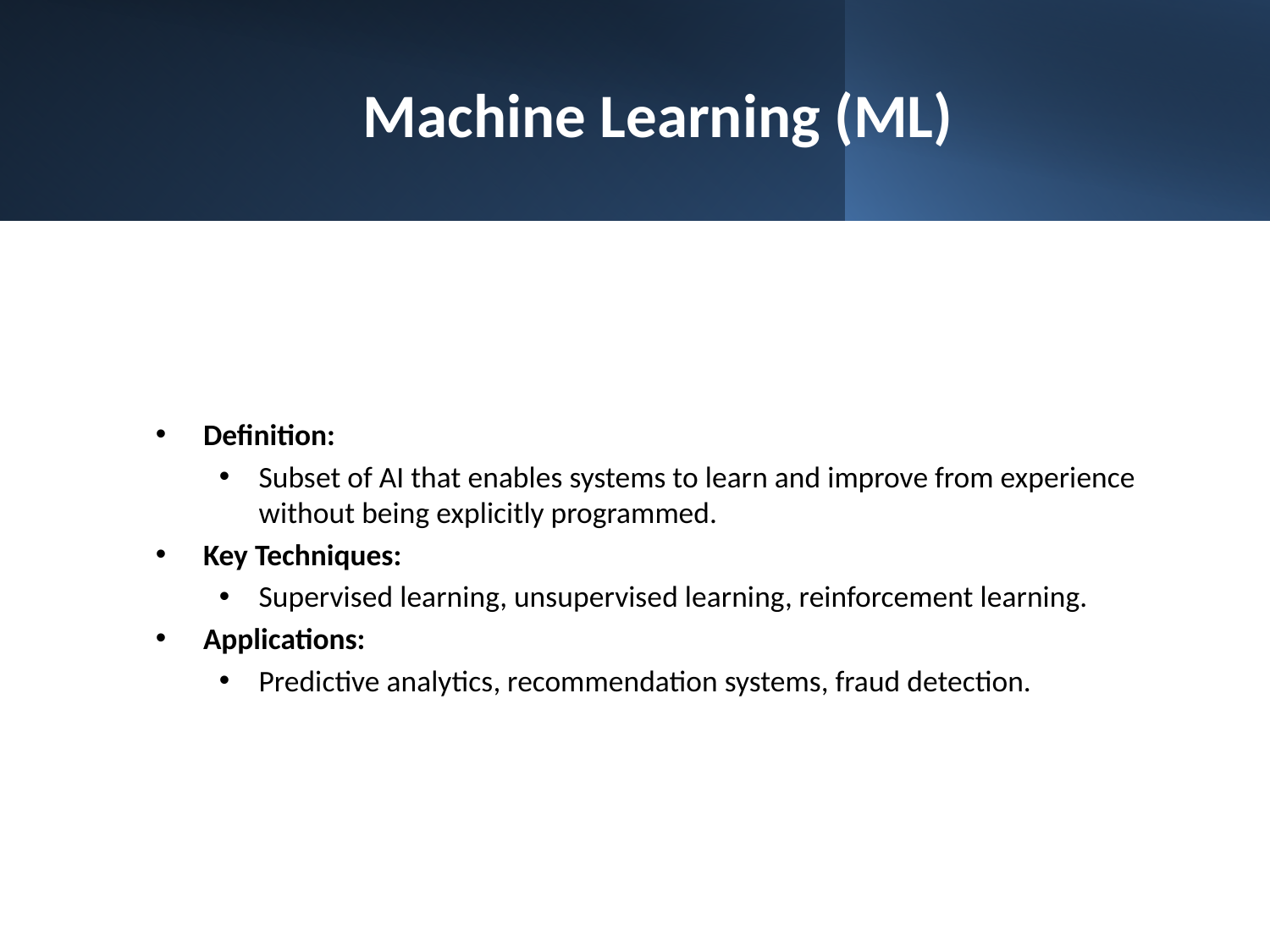

# Machine Learning (ML)
Definition:
Subset of AI that enables systems to learn and improve from experience without being explicitly programmed.
Key Techniques:
Supervised learning, unsupervised learning, reinforcement learning.
Applications:
Predictive analytics, recommendation systems, fraud detection.